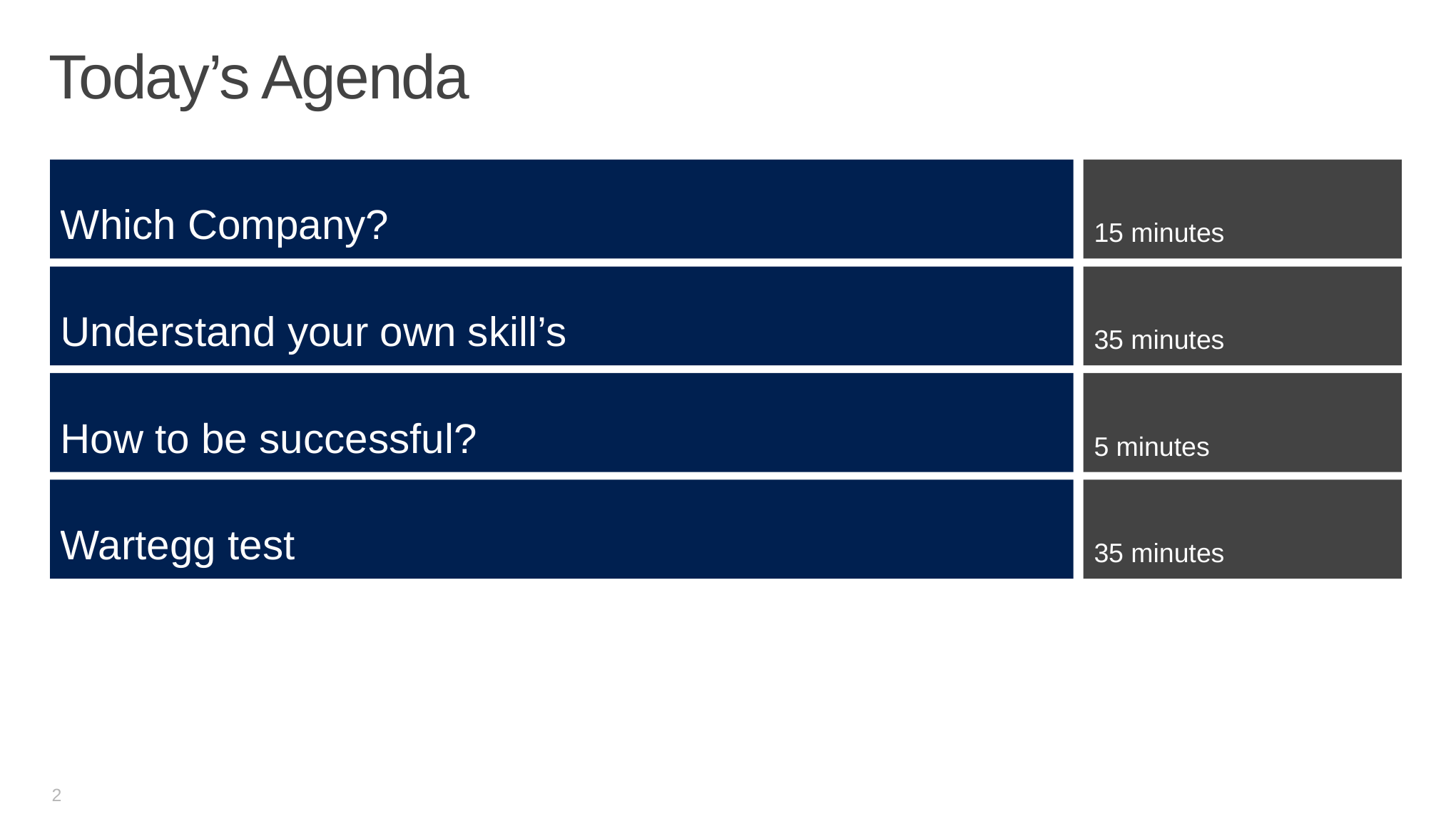

# Today’s Agenda
Which Company?
15 minutes
Understand your own skill’s
35 minutes
How to be successful?
5 minutes
Wartegg test
35 minutes
2